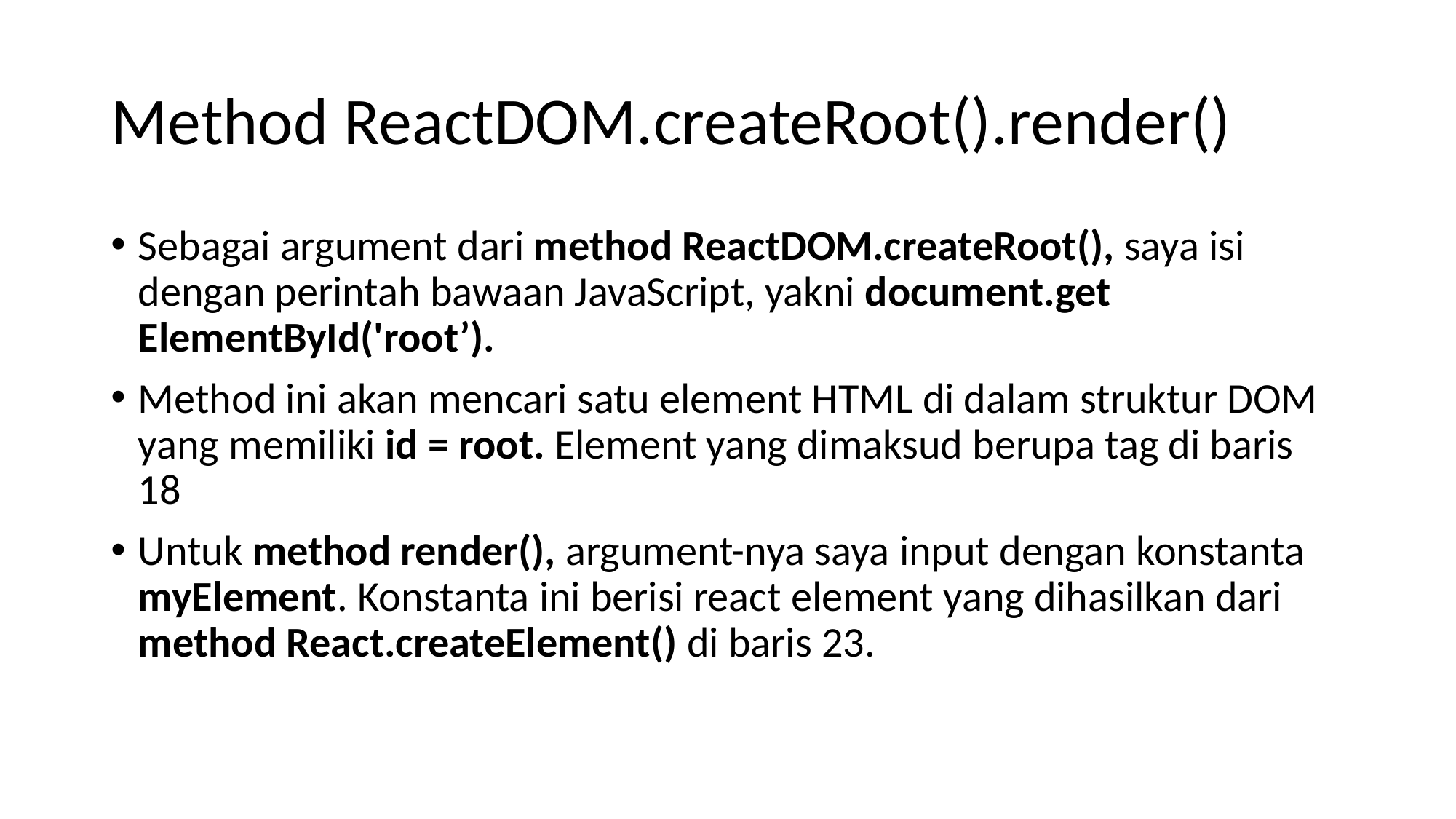

# Method ReactDOM.createRoot().render()
Sebagai argument dari method ReactDOM.createRoot(), saya isi dengan perintah bawaan JavaScript, yakni document.get ElementById('root’).
Method ini akan mencari satu element HTML di dalam struktur DOM yang memiliki id = root. Element yang dimaksud berupa tag di baris 18
Untuk method render(), argument-nya saya input dengan konstanta myElement. Konstanta ini berisi react element yang dihasilkan dari method React.createElement() di baris 23.